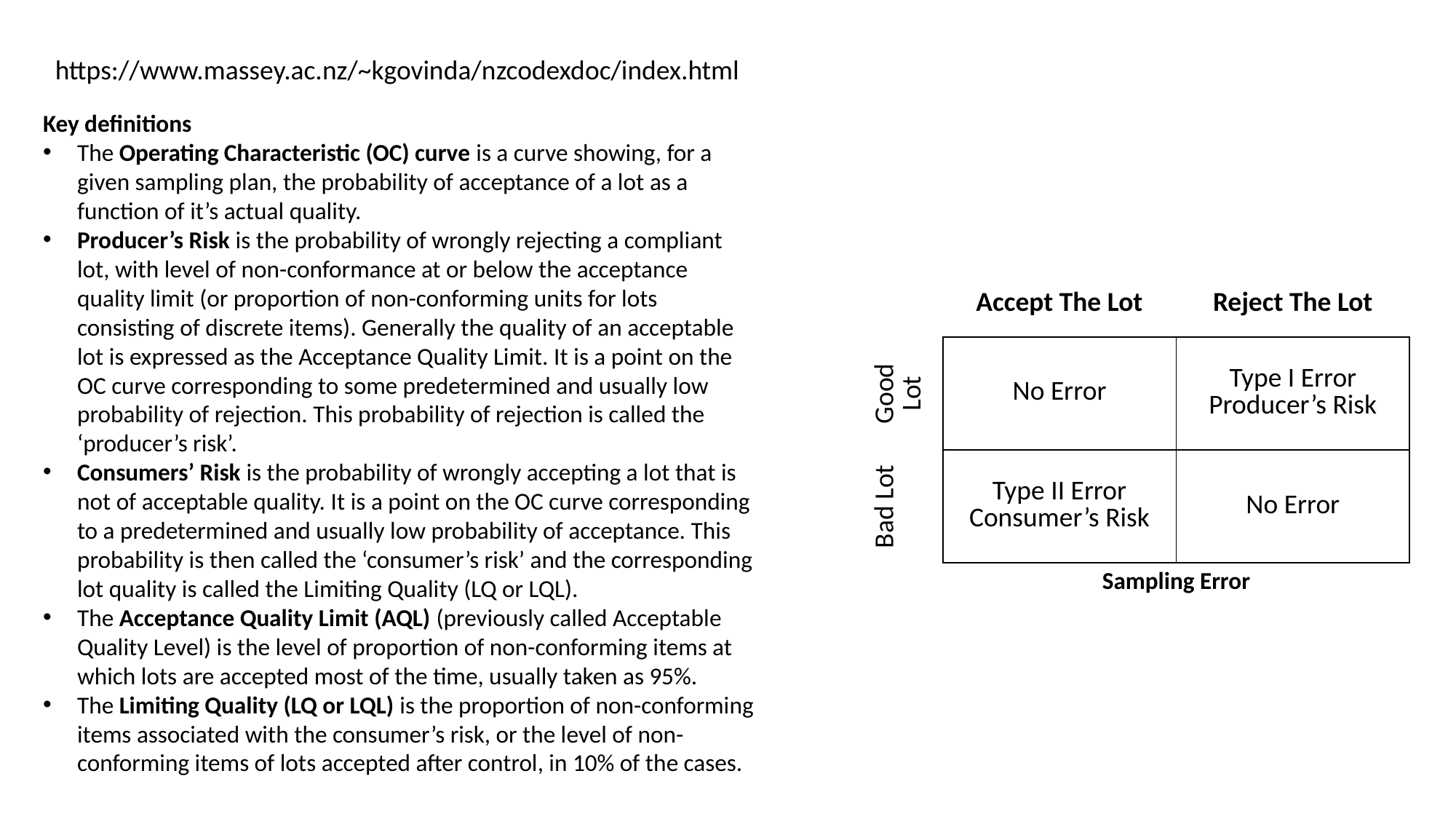

https://www.massey.ac.nz/~kgovinda/nzcodexdoc/index.html
Key definitions
The Operating Characteristic (OC) curve is a curve showing, for a given sampling plan, the probability of acceptance of a lot as a function of it’s actual quality.
Producer’s Risk is the probability of wrongly rejecting a compliant lot, with level of non-conformance at or below the acceptance quality limit (or proportion of non-conforming units for lots consisting of discrete items). Generally the quality of an acceptable lot is expressed as the Acceptance Quality Limit. It is a point on the OC curve corresponding to some predetermined and usually low probability of rejection. This probability of rejection is called the ‘producer’s risk’.
Consumers’ Risk is the probability of wrongly accepting a lot that is not of acceptable quality. It is a point on the OC curve corresponding to a predetermined and usually low probability of acceptance. This probability is then called the ‘consumer’s risk’ and the corresponding lot quality is called the Limiting Quality (LQ or LQL).
The Acceptance Quality Limit (AQL) (previously called Acceptable Quality Level) is the level of proportion of non-conforming items at which lots are accepted most of the time, usually taken as 95%.
The Limiting Quality (LQ or LQL) is the proportion of non-conforming items associated with the consumer’s risk, or the level of non-conforming items of lots accepted after control, in 10% of the cases.
|  | Accept The Lot | Reject The Lot |
| --- | --- | --- |
| Good Lot | No Error | Type I Error Producer’s Risk |
| Bad Lot | Type II Error Consumer’s Risk | No Error |
|  | Sampling Error |  |